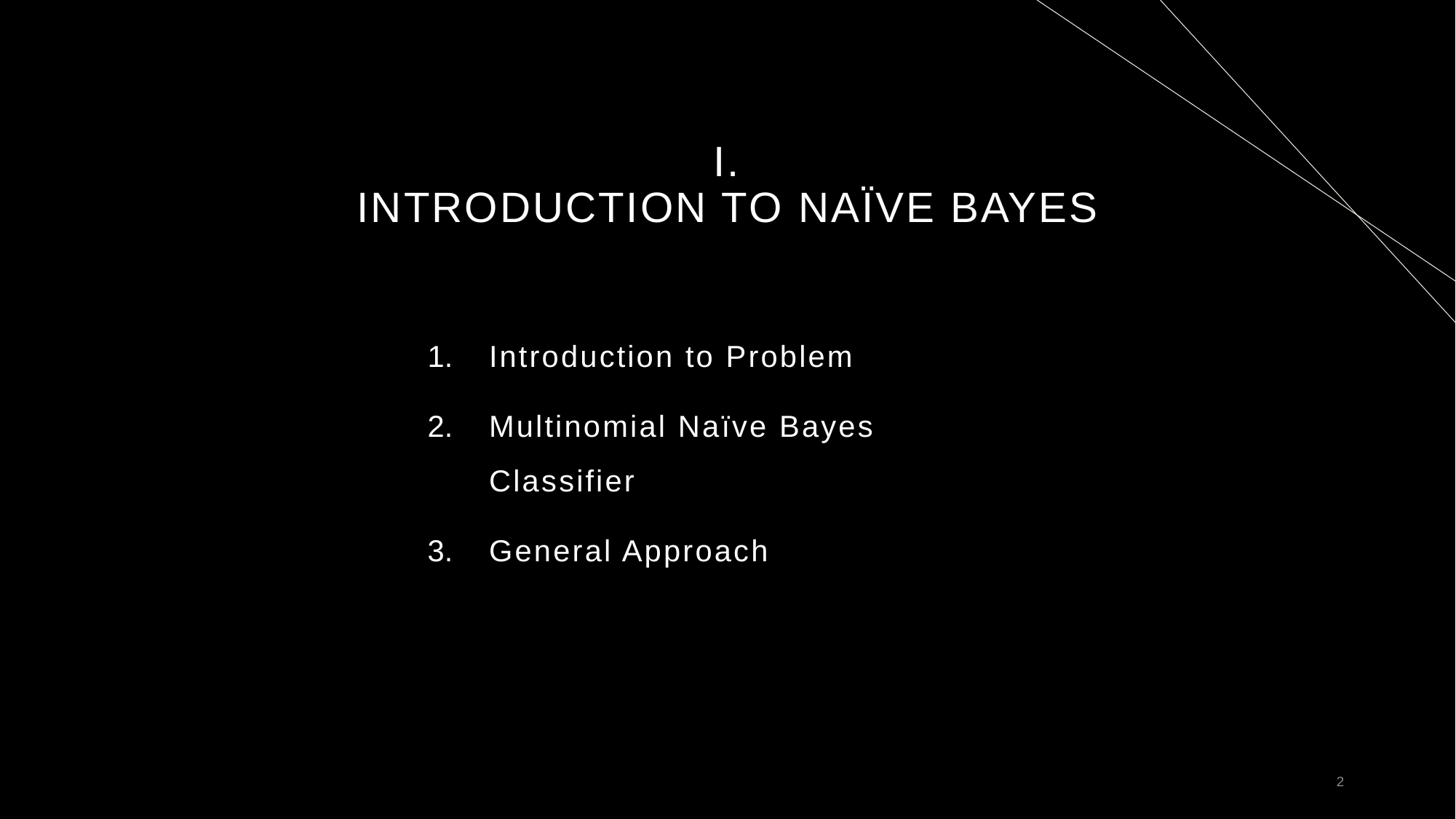

# i. INTRODUCTION TO NAÏVE BAYES
Introduction to Problem
Multinomial Naïve Bayes Classifier
General Approach
2